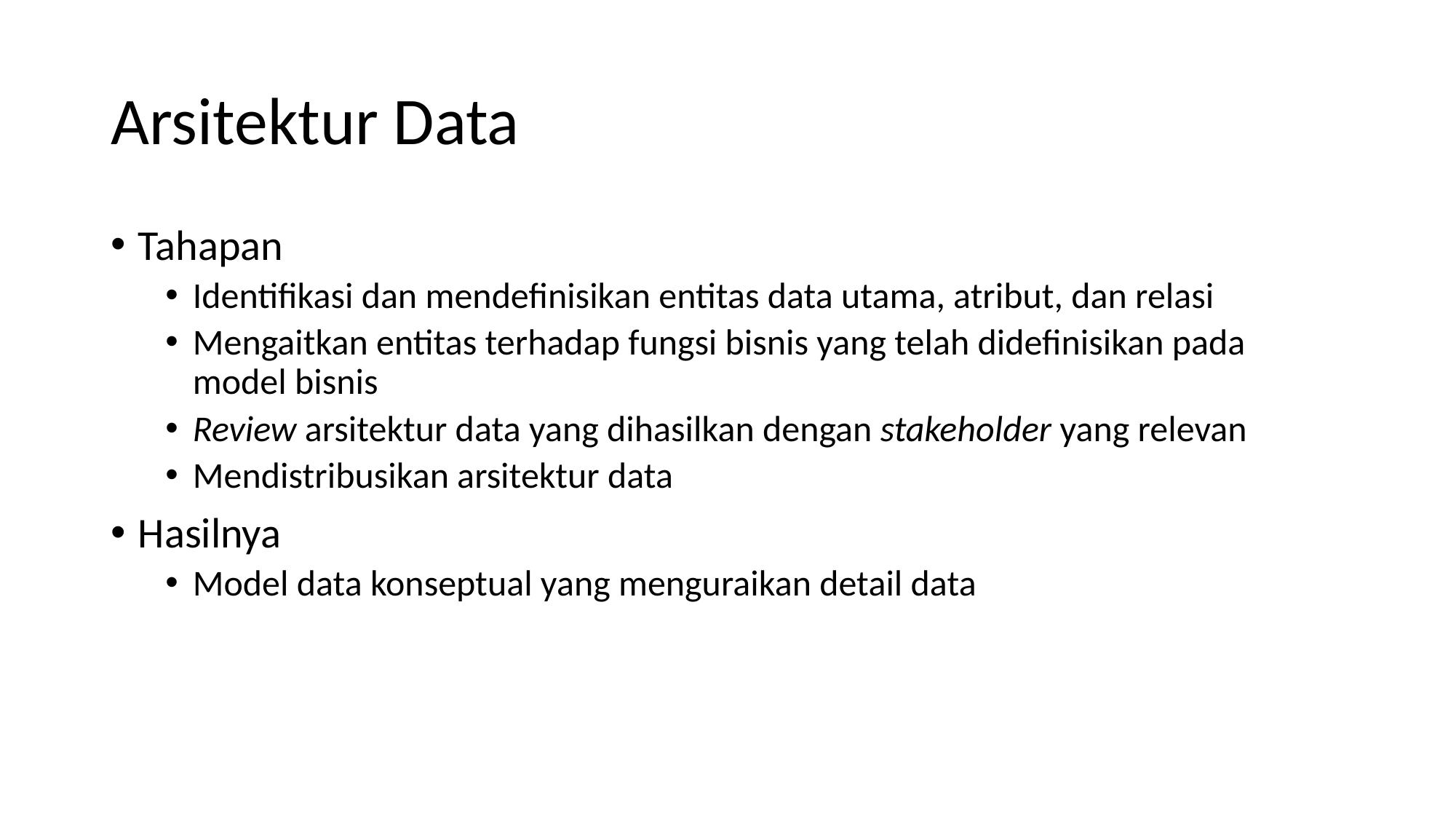

# Arsitektur Data
Tahapan
Identifikasi dan mendefinisikan entitas data utama, atribut, dan relasi
Mengaitkan entitas terhadap fungsi bisnis yang telah didefinisikan pada model bisnis
Review arsitektur data yang dihasilkan dengan stakeholder yang relevan
Mendistribusikan arsitektur data
Hasilnya
Model data konseptual yang menguraikan detail data